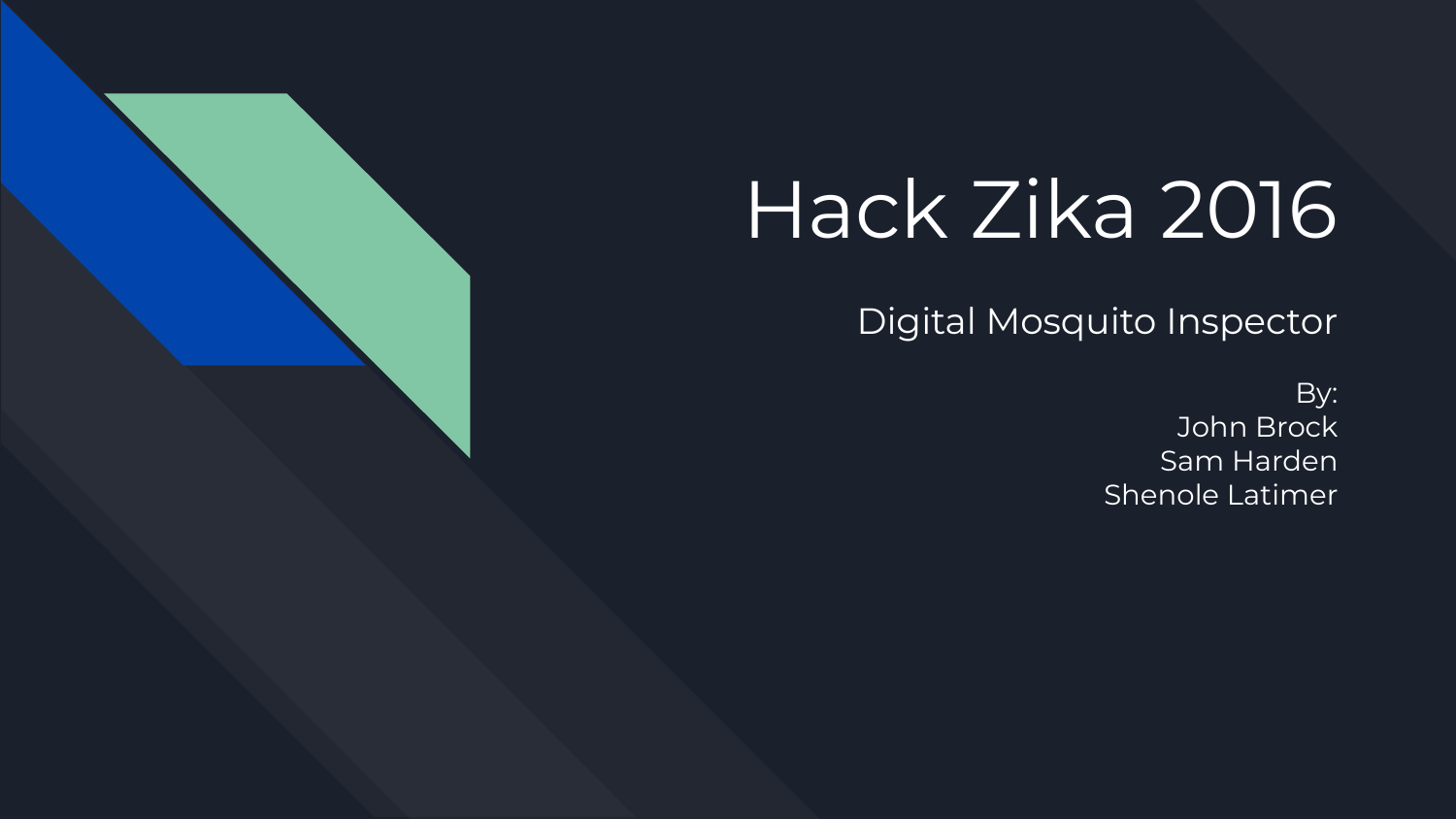

# Hack Zika 2016

Digital Mosquito Inspector

By:
John Brock
Sam Harden
Shenole Latimer